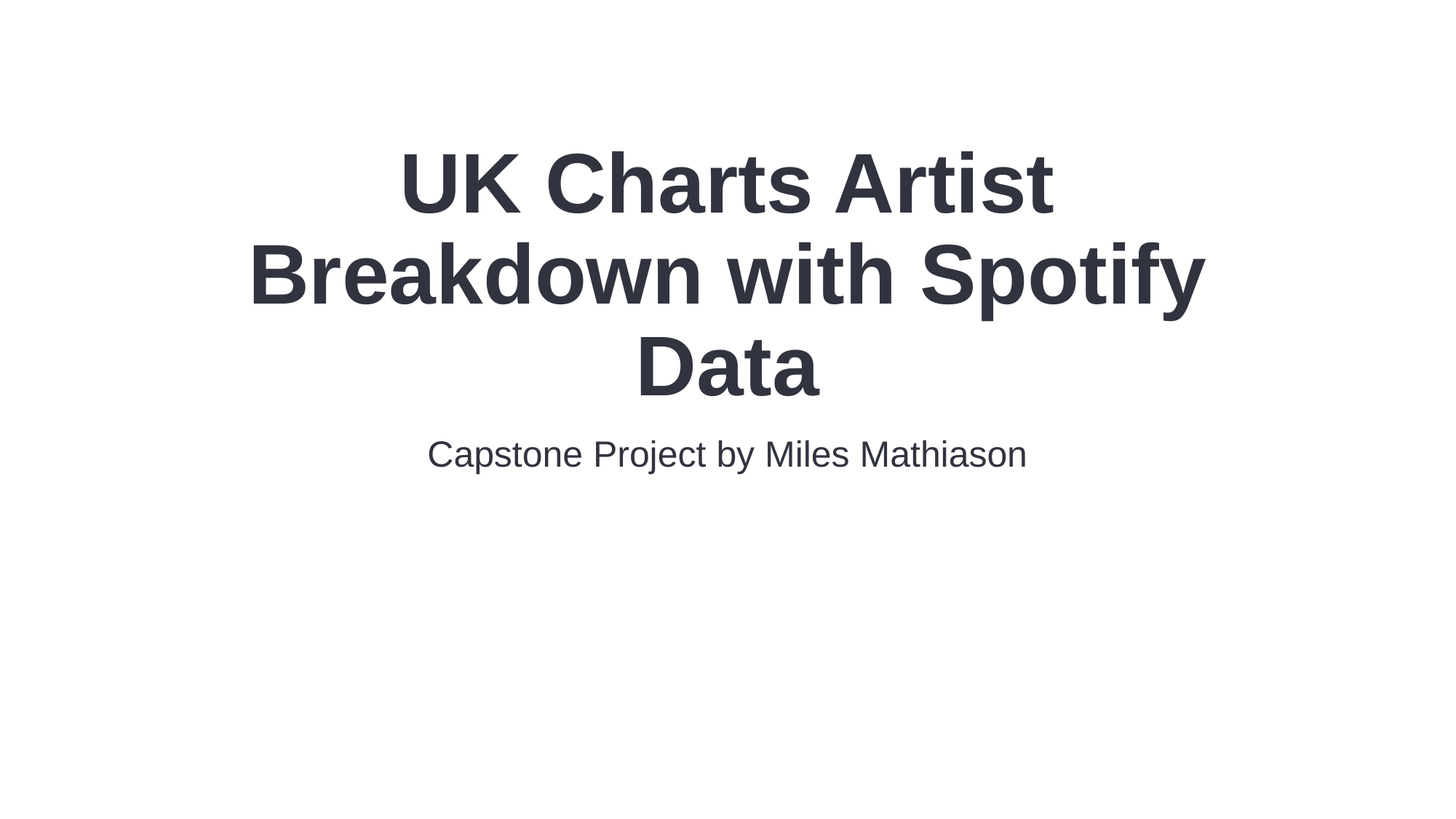

# UK Charts Artist Breakdown with Spotify Data
Capstone Project by Miles Mathiason